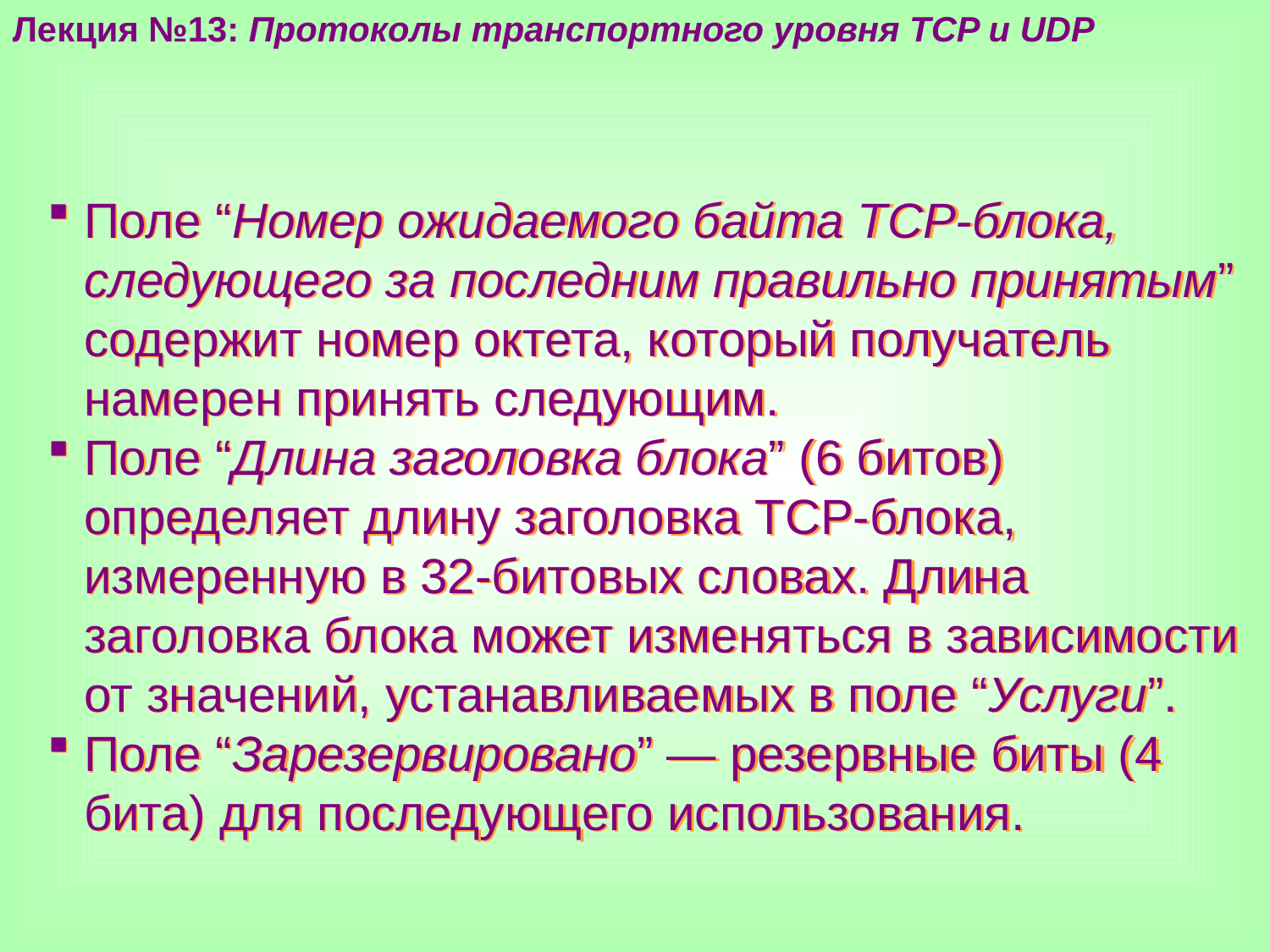

Лекция №13: Протоколы транспортного уровня TCP и UDP
Поле “Номер ожидаемого байта ТСР-блока, следующего за последним правильно принятым” содержит номер октета, который получатель намерен принять следующим.
Поле “Длина заголовка блока” (6 битов) определяет длину заголовка ТСР-блока, измеренную в 32-битовых словах. Длина заголовка блока может изме­няться в зависимости от значений, устанавливаемых в поле “Услуги”.
Поле “Зарезервировано” — резервные биты (4 бита) для последующего использования.